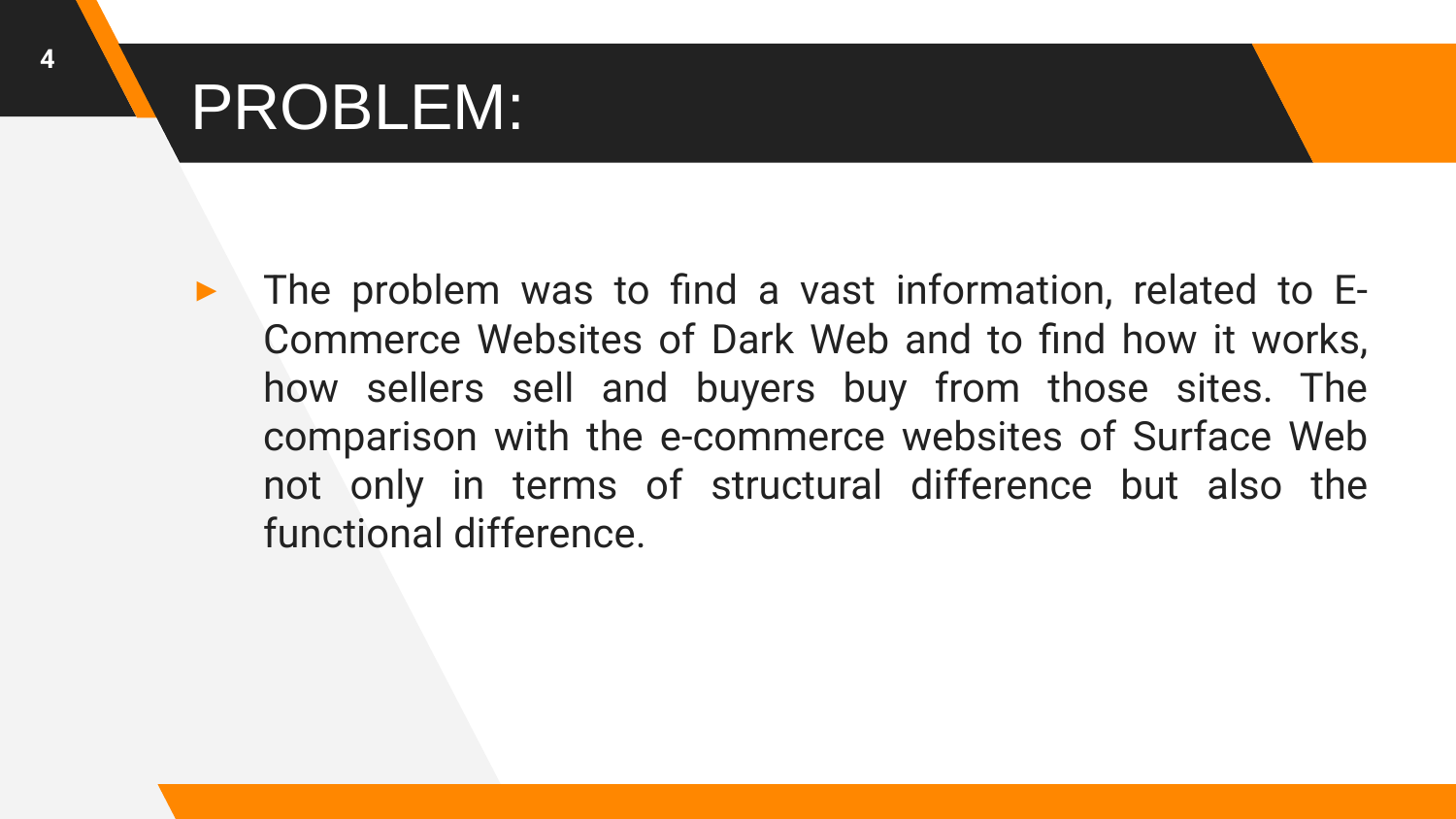

4
# PROBLEM:
The problem was to find a vast information, related to E-Commerce Websites of Dark Web and to find how it works, how sellers sell and buyers buy from those sites. The comparison with the e-commerce websites of Surface Web not only in terms of structural difference but also the functional difference.